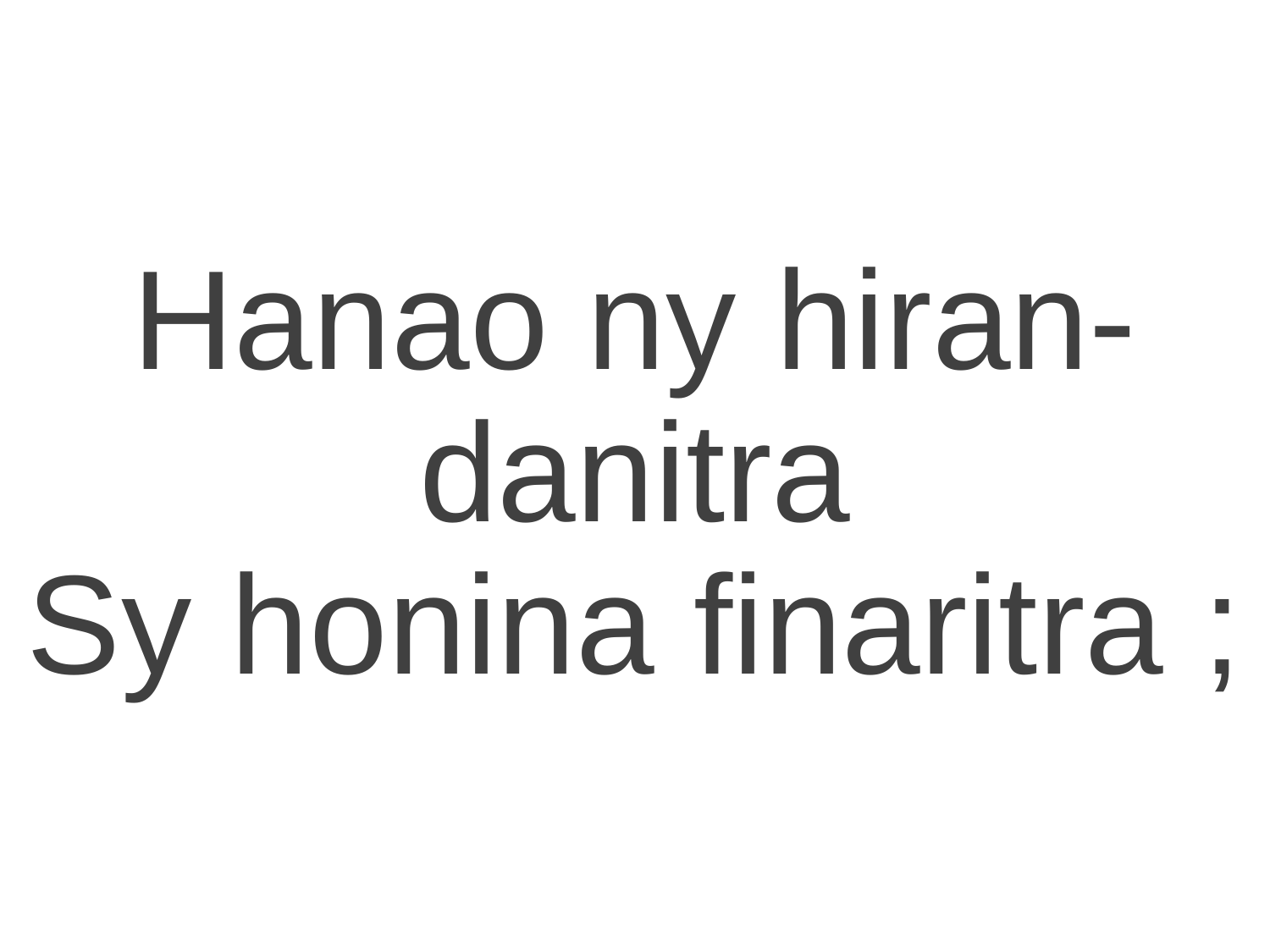

Hanao ny hiran-danitra
Sy honina finaritra ;